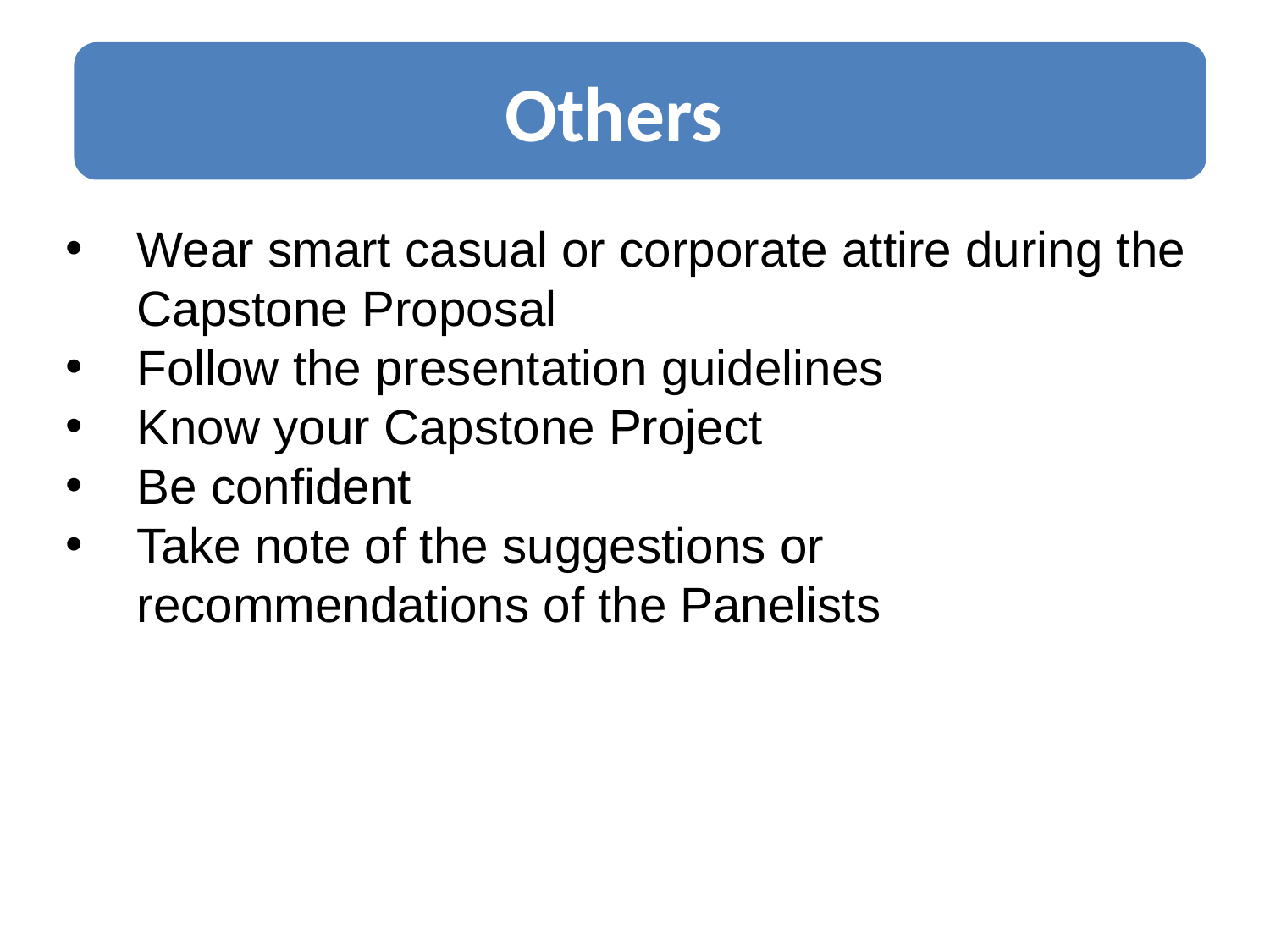

Others
LEARNING & GROWTH Perspective

Wear smart casual or corporate attire during the Capstone Proposal
Follow the presentation guidelines
Know your Capstone Project
Be confident
Take note of the suggestions or recommendations of the Panelists